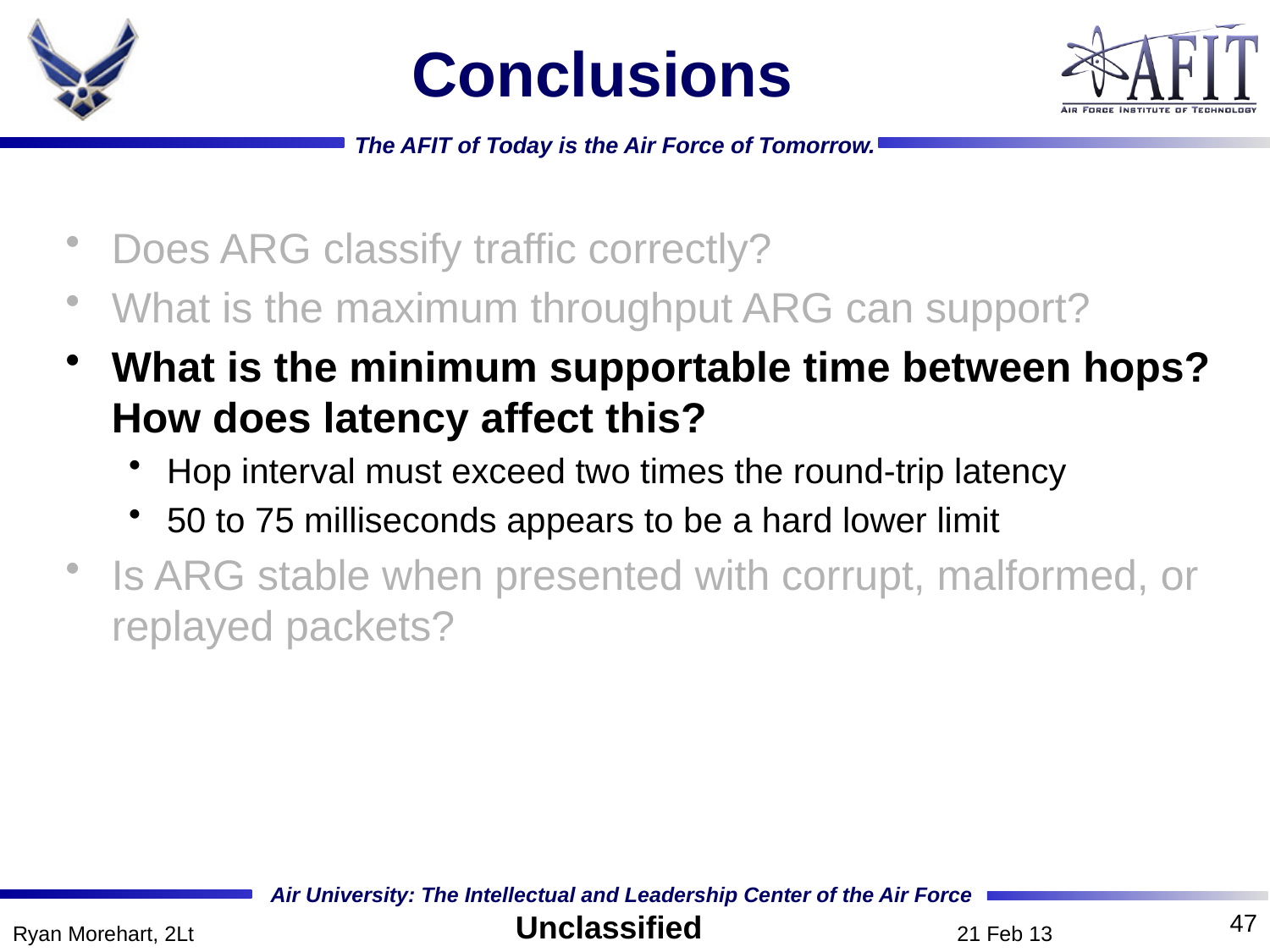

# Conclusions
Does ARG classify traffic correctly?
What is the maximum throughput ARG can support?
What is the minimum supportable time between hops? How does latency affect this?
Hop interval must exceed two times the round-trip latency
50 to 75 milliseconds appears to be a hard lower limit
Is ARG stable when presented with corrupt, malformed, or replayed packets?
47